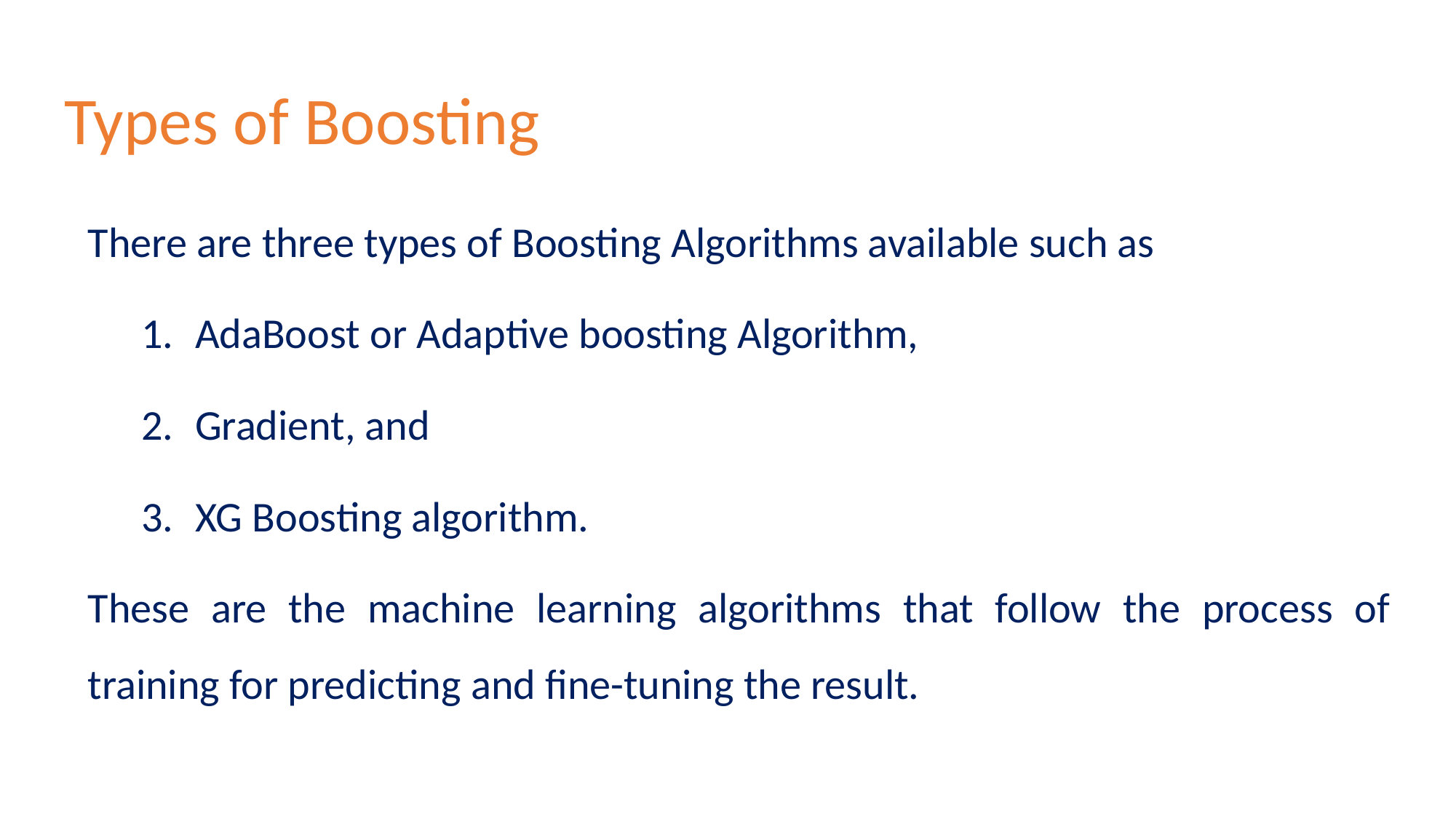

# Types of Boosting
There are three types of Boosting Algorithms available such as
AdaBoost or Adaptive boosting Algorithm,
Gradient, and
XG Boosting algorithm.
These are the machine learning algorithms that follow the process of training for predicting and fine-tuning the result.